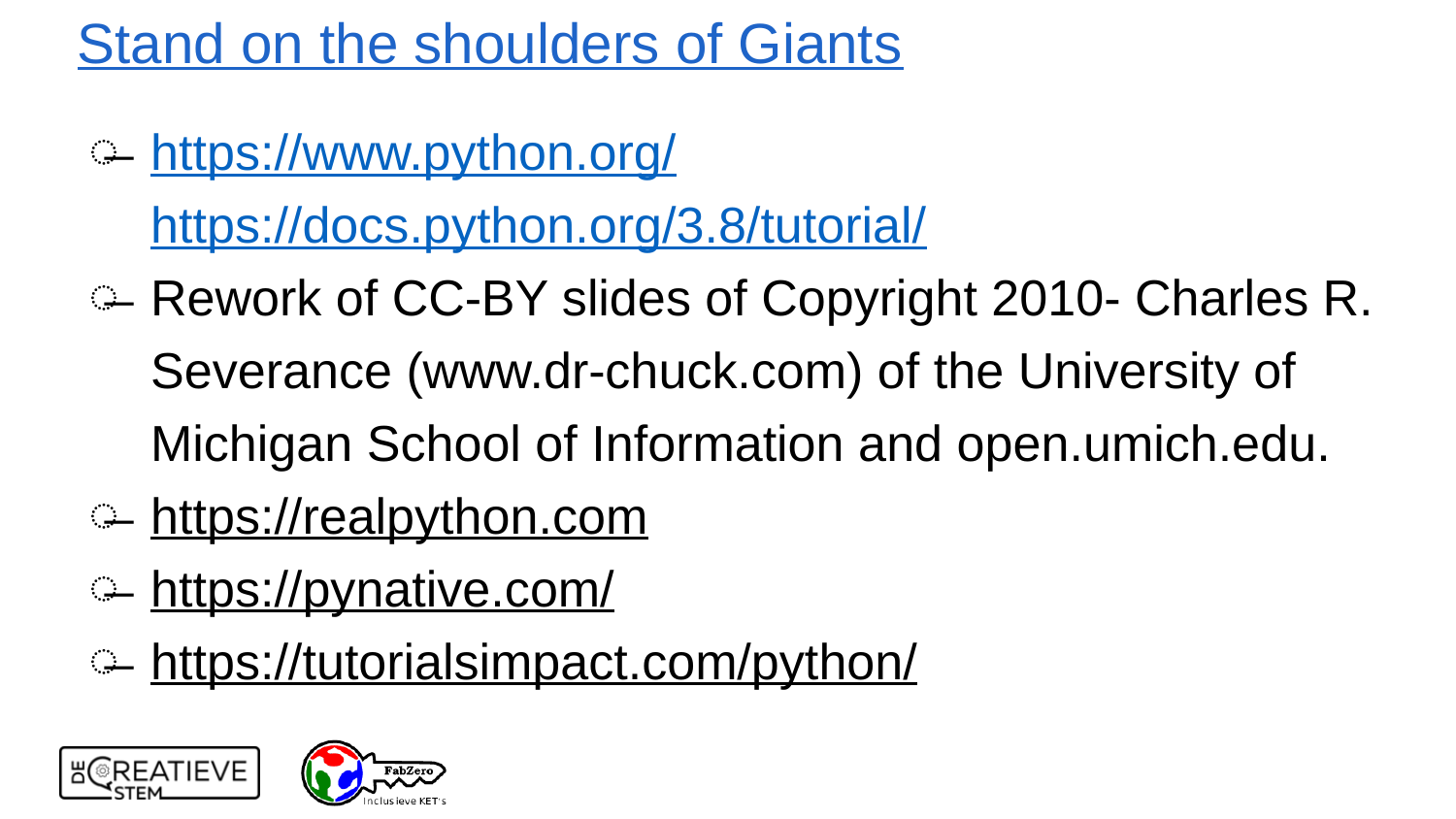

# Stand on the shoulders of Giants
https://www.python.org/
https://docs.python.org/3.8/tutorial/
Rework of CC-BY slides of Copyright 2010- Charles R. Severance (www.dr-chuck.com) of the University of Michigan School of Information and open.umich.edu.
https://realpython.com
https://pynative.com/
https://tutorialsimpact.com/python/